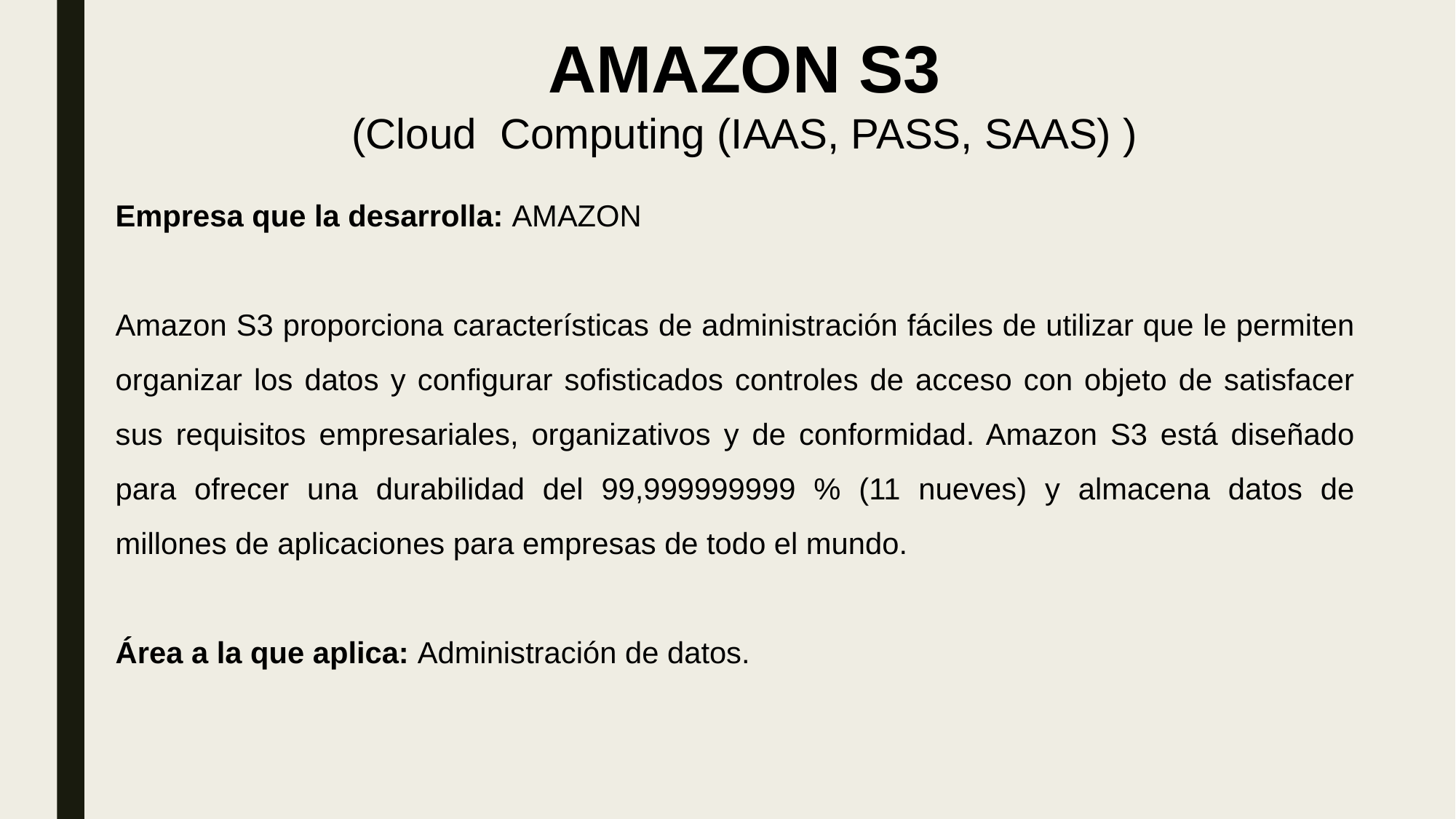

AMAZON S3
(Cloud  Computing (IAAS, PASS, SAAS) )
Empresa que la desarrolla: AMAZON

Amazon S3 proporciona características de administración fáciles de utilizar que le permiten organizar los datos y configurar sofisticados controles de acceso con objeto de satisfacer sus requisitos empresariales, organizativos y de conformidad. Amazon S3 está diseñado para ofrecer una durabilidad del 99,999999999 % (11 nueves) y almacena datos de millones de aplicaciones para empresas de todo el mundo.

Área a la que aplica: Administración de datos.